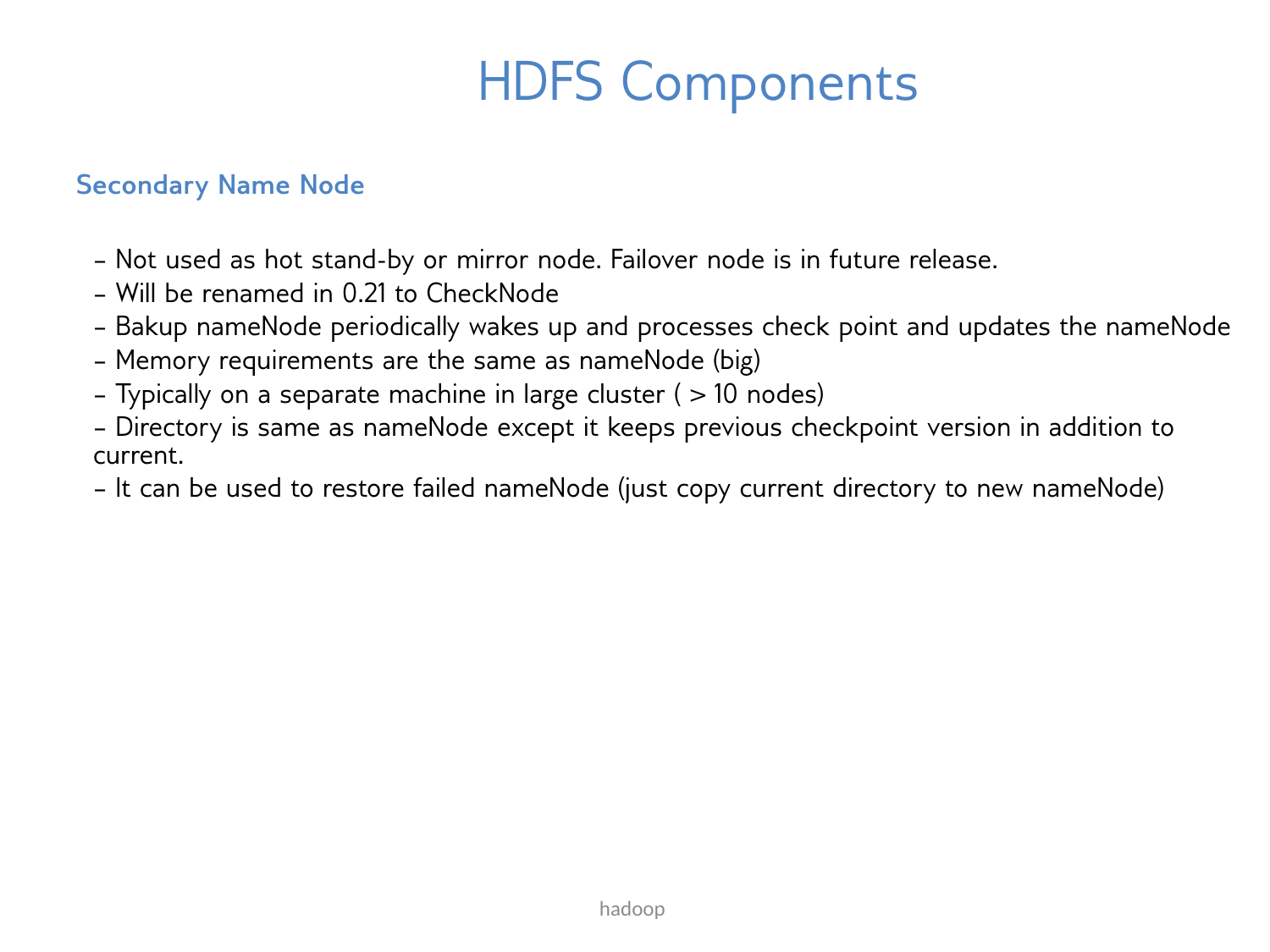

# HDFS Components
Secondary Name Node

	– Not used as hot stand-by or mirror node. Failover node is in future release.
	– Will be renamed in 0.21 to CheckNode
	– Bakup nameNode periodically wakes up and processes check point and updates the nameNode
	– Memory requirements are the same as nameNode (big)
	– Typically on a separate machine in large cluster ( > 10 nodes)
	– Directory is same as nameNode except it keeps previous checkpoint version in addition to current.
	– It can be used to restore failed nameNode (just copy current directory to new nameNode)

hadoop